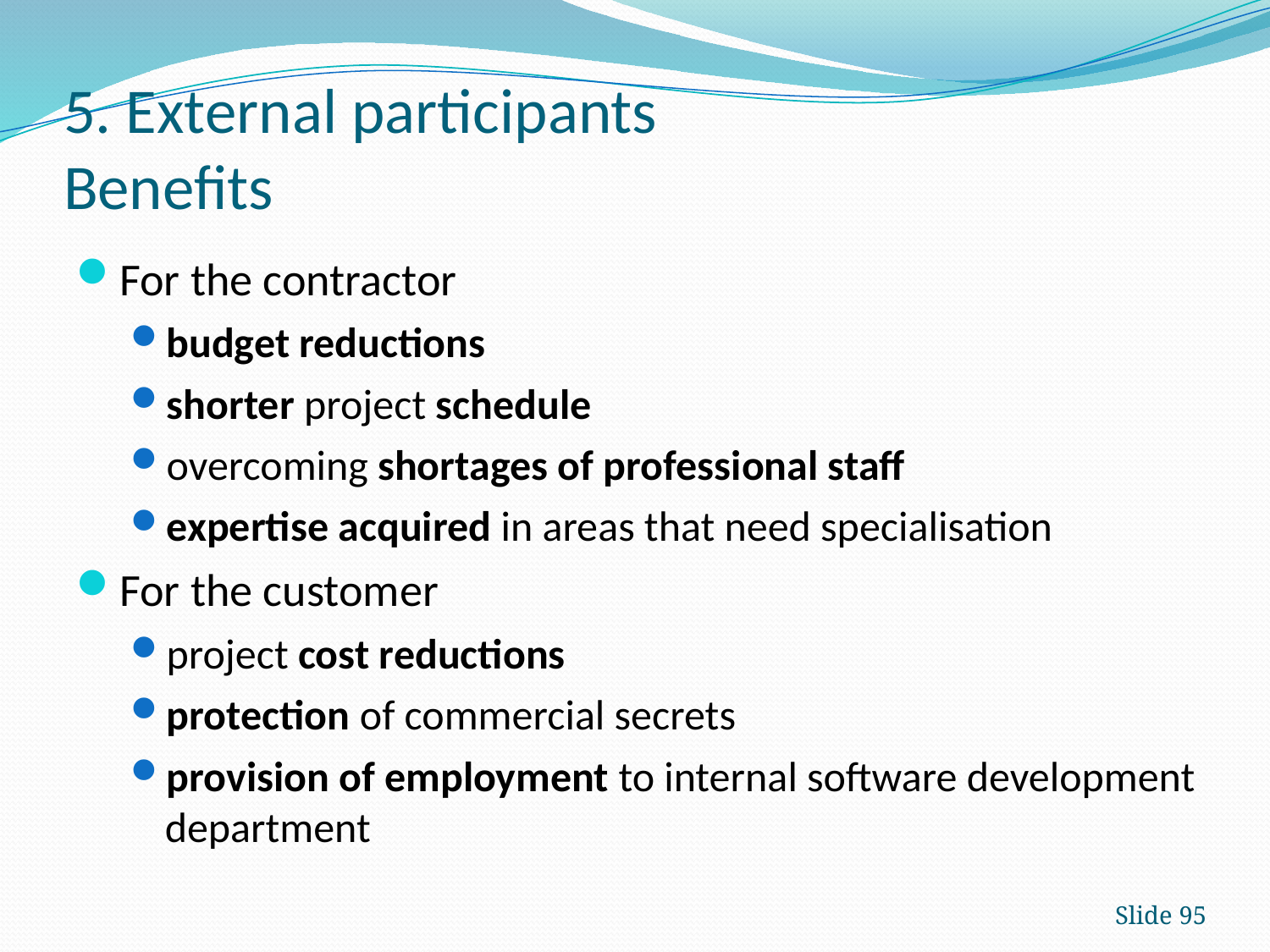

# 5. External participants Benefits
For the contractor
budget reductions
shorter project schedule
overcoming shortages of professional staff
expertise acquired in areas that need specialisation
For the customer
project cost reductions
protection of commercial secrets
provision of employment to internal software development department
Slide 95